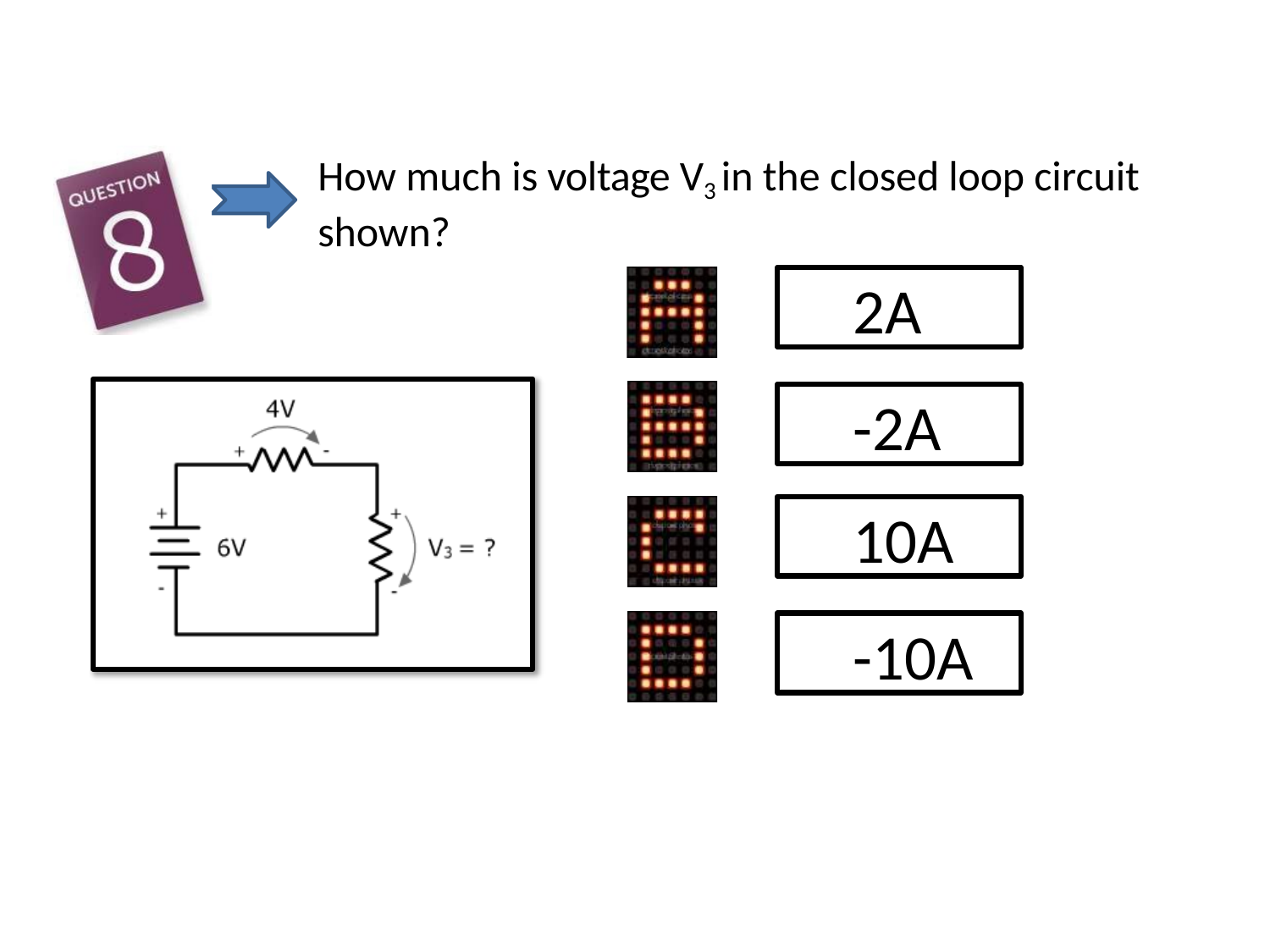

How much is voltage V3 in the closed loop circuit
shown?

2A

-2A

10A

-10A